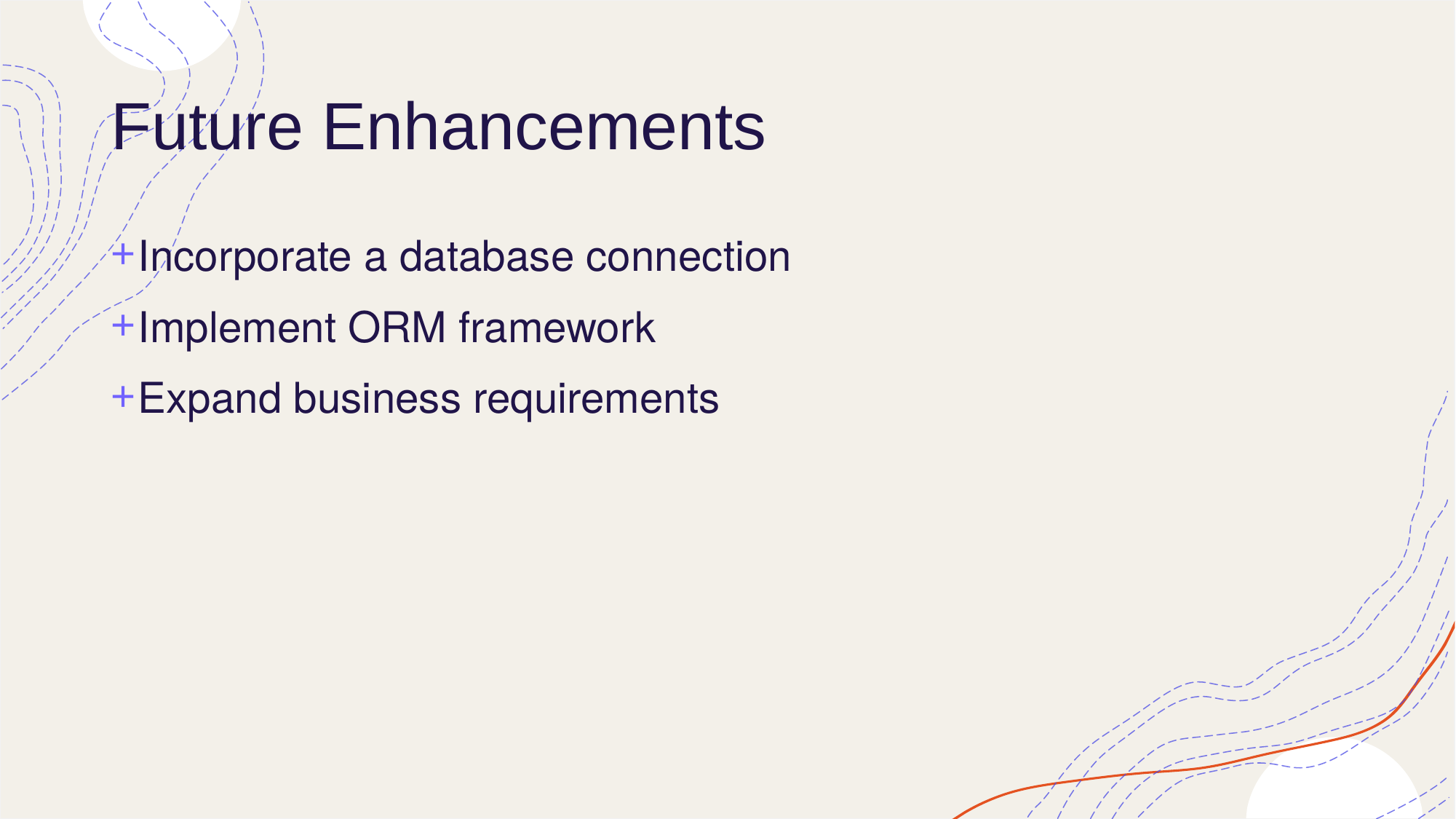

# Future Enhancements
Incorporate a database connection
Implement ORM framework
Expand business requirements